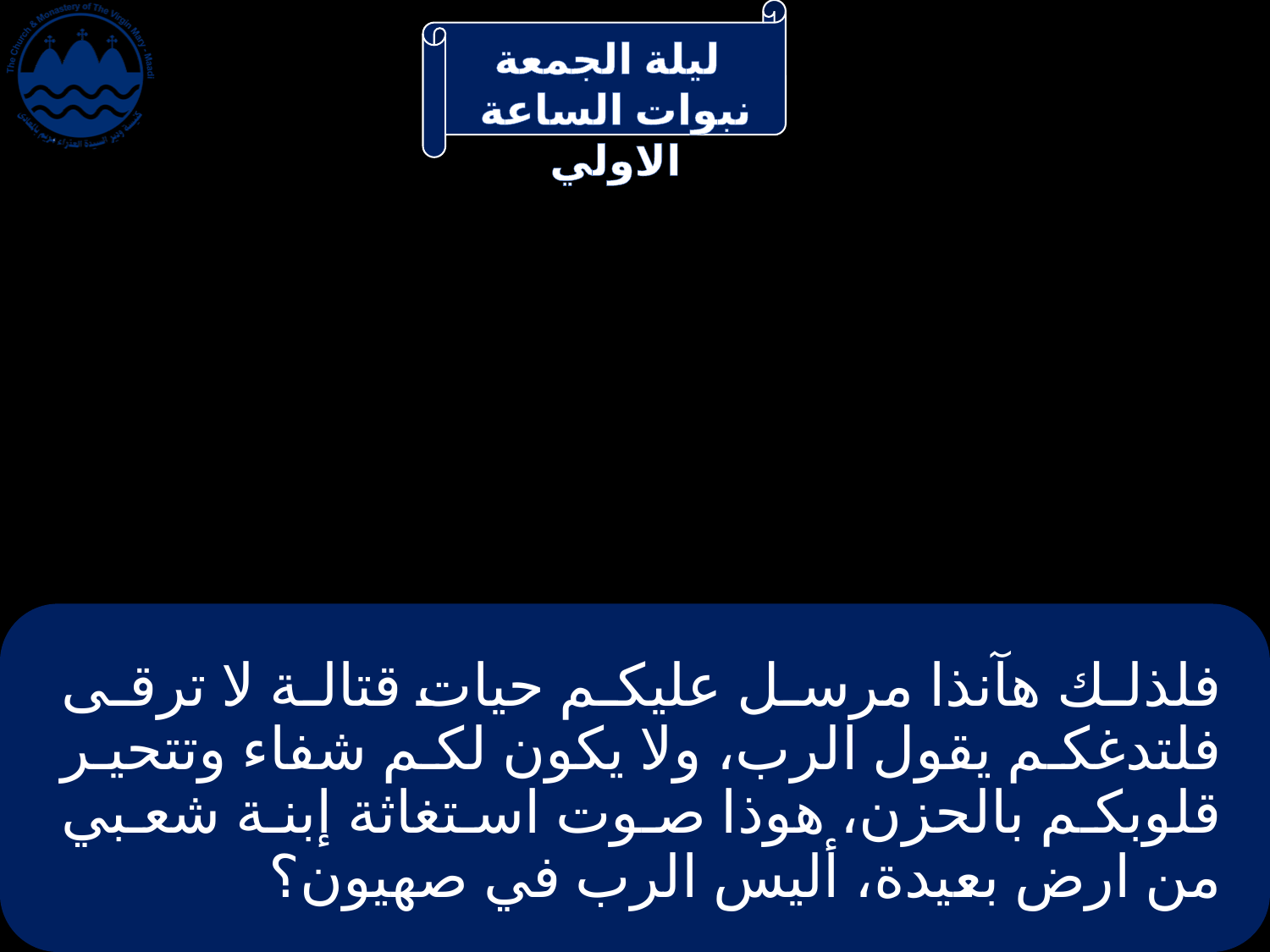

# فلذلك هآنذا مرسل عليكم حيات قتالة لا ترقى فلتدغكم يقول الرب، ولا يكون لكم شفاء وتتحير قلوبكم بالحزن، هوذا صوت استغاثة إبنة شعبي من ارض بعيدة، أليس الرب في صهيون؟